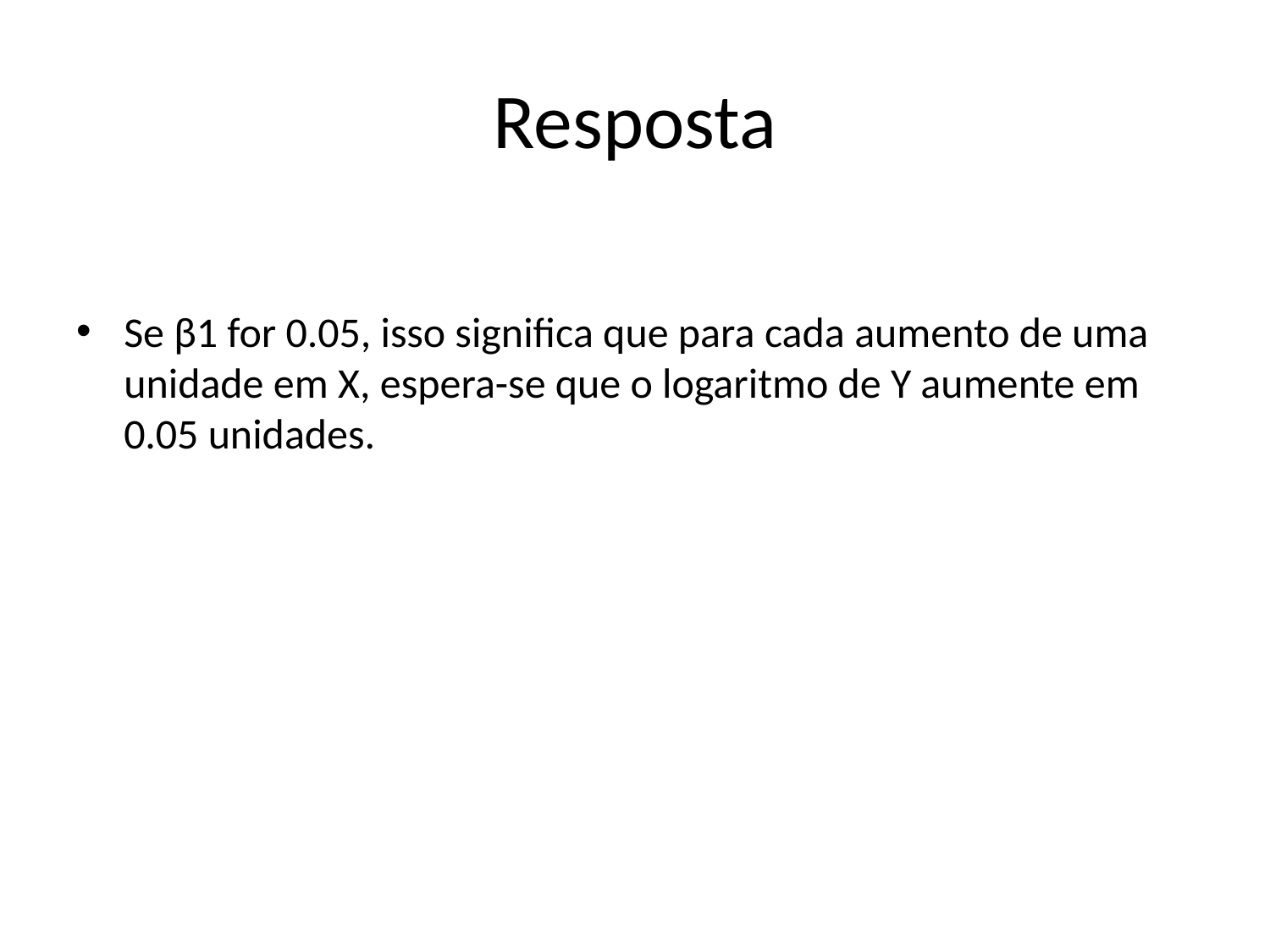

# Resposta

Se β1 for 0.05, isso significa que para cada aumento de uma unidade em X, espera-se que o logaritmo de Y aumente em 0.05 unidades.